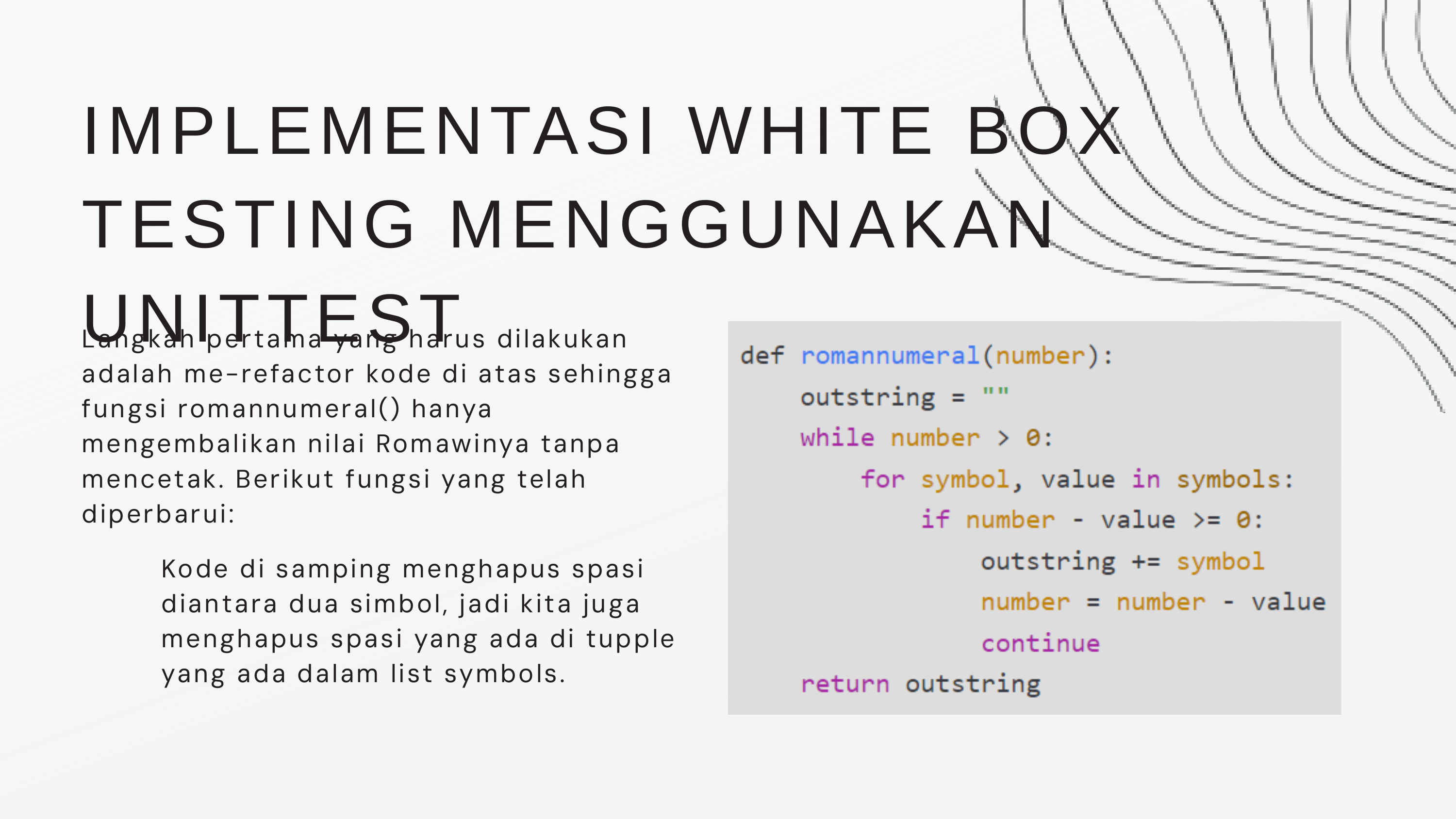

IMPLEMENTASI WHITE BOX TESTING MENGGUNAKAN UNITTEST
Langkah pertama yang harus dilakukan adalah me-refactor kode di atas sehingga fungsi romannumeral() hanya mengembalikan nilai Romawinya tanpa mencetak. Berikut fungsi yang telah diperbarui:

Kode di samping menghapus spasi diantara dua simbol, jadi kita juga menghapus spasi yang ada di tupple yang ada dalam list symbols.